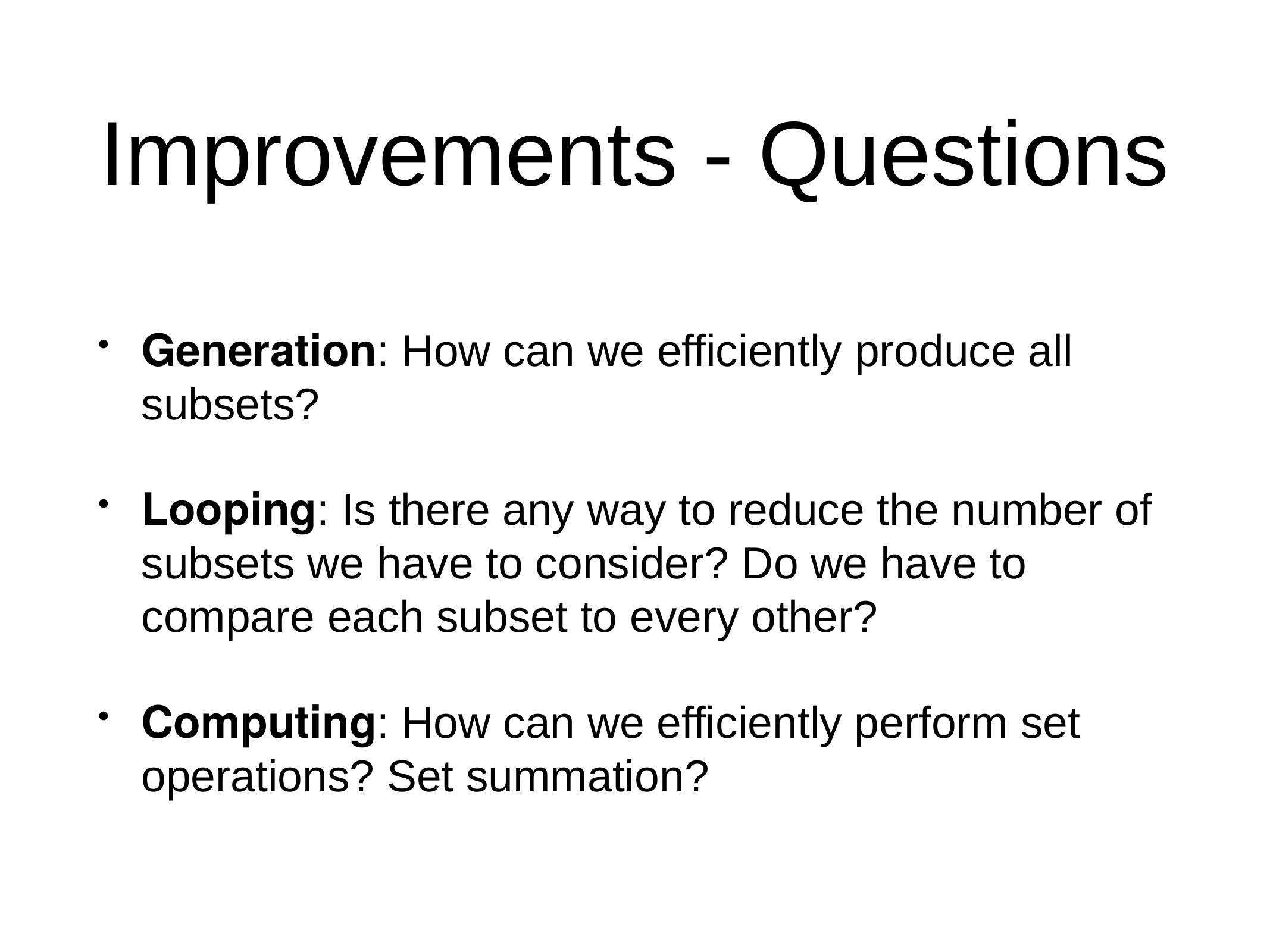

# Improvements - Questions
Generation: How can we efficiently produce all subsets?
Looping: Is there any way to reduce the number of subsets we have to consider? Do we have to compare each subset to every other?
Computing: How can we efficiently perform set operations? Set summation?